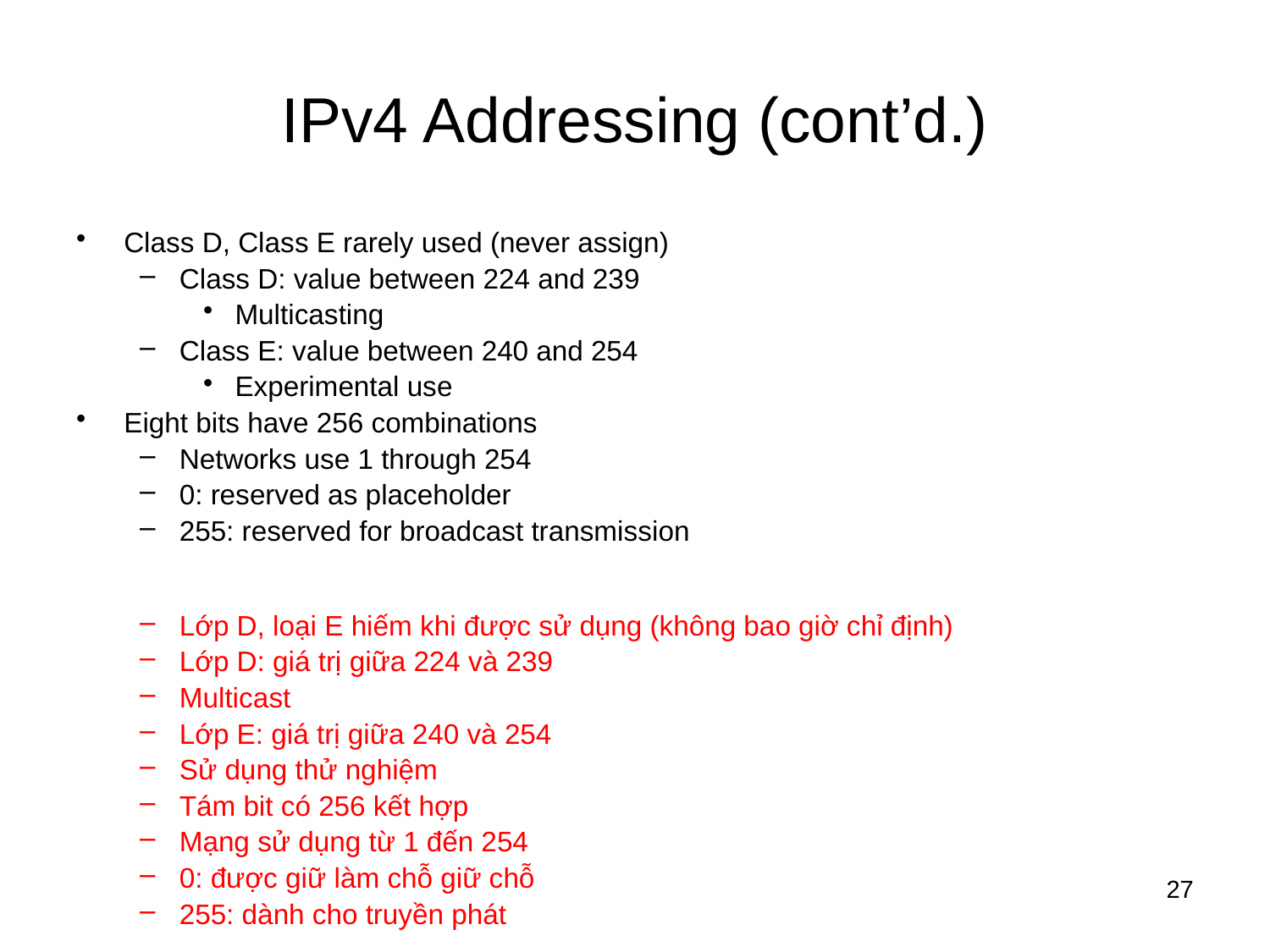

# IPv4 Addressing (cont’d.)
Class D, Class E rarely used (never assign)
Class D: value between 224 and 239
Multicasting
Class E: value between 240 and 254
Experimental use
Eight bits have 256 combinations
Networks use 1 through 254
0: reserved as placeholder
255: reserved for broadcast transmission

Lớp D, loại E hiếm khi được sử dụng (không bao giờ chỉ định)
Lớp D: giá trị giữa 224 và 239
Multicast
Lớp E: giá trị giữa 240 và 254
Sử dụng thử nghiệm
Tám bit có 256 kết hợp
Mạng sử dụng từ 1 đến 254
0: được giữ làm chỗ giữ chỗ
255: dành cho truyền phát
27